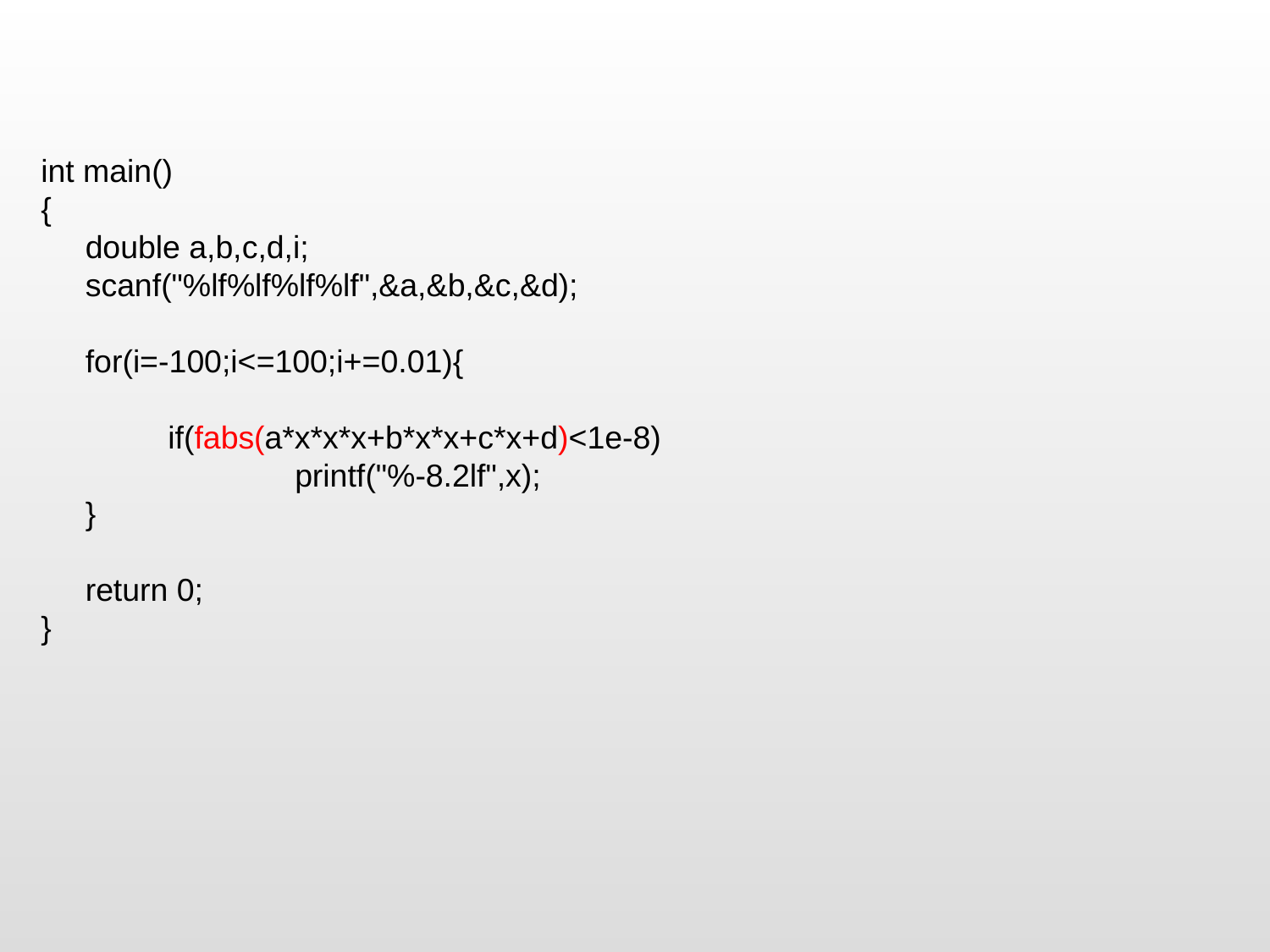

int main()
{
     double a,b,c,d,i;
     scanf("%lf%lf%lf%lf",&a,&b,&c,&d);

     for(i=-100;i<=100;i+=0.01){

	if(fabs(a*x*x*x+b*x*x+c*x+d)<1e-8)
		printf("%-8.2lf",x);
     }

     return 0;
}